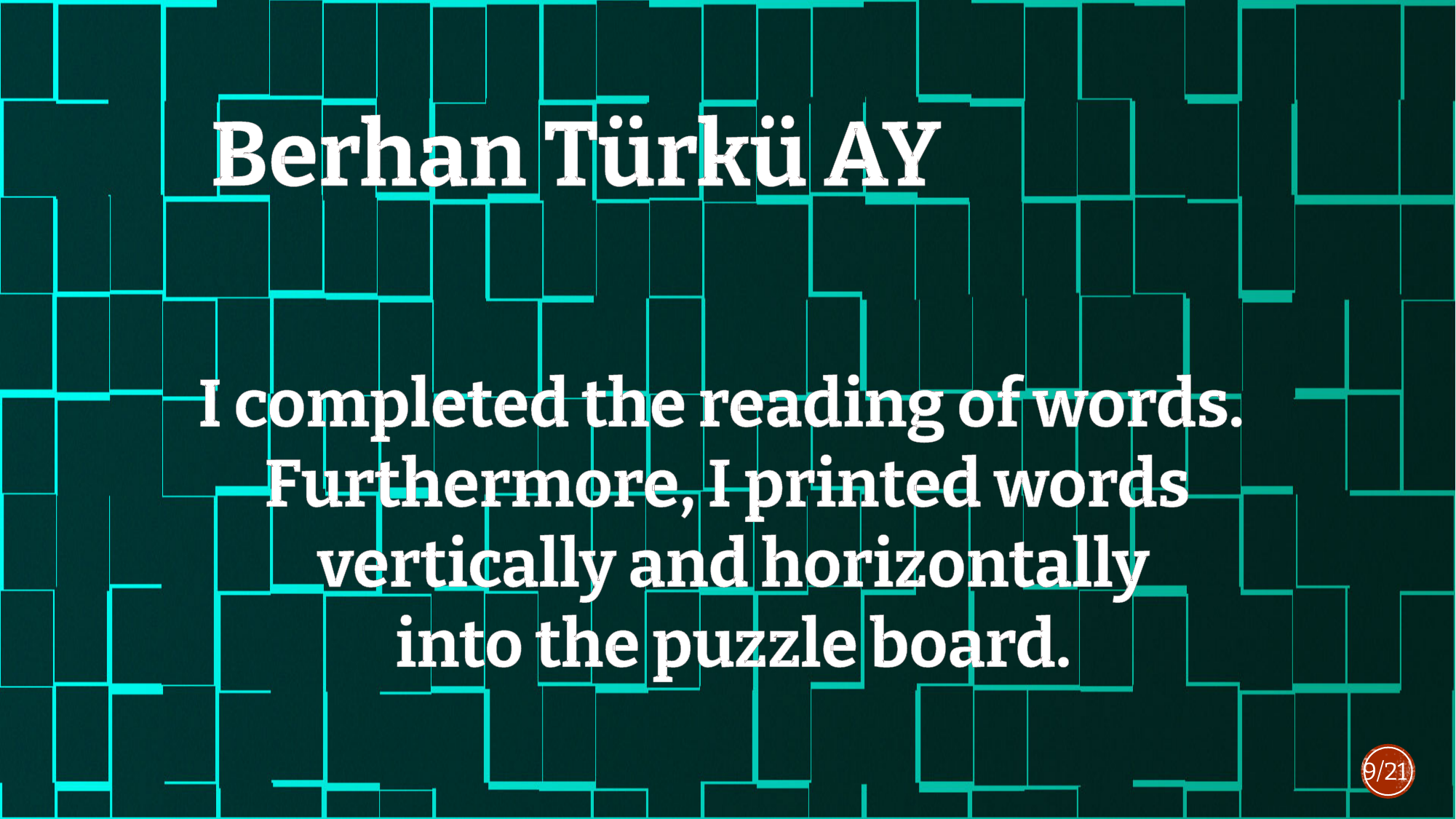

Berhan Türkü AY
I completed the reading of words.
Furthermore, I printed words
 vertically and horizontally
 into the puzzle board.
 9/21